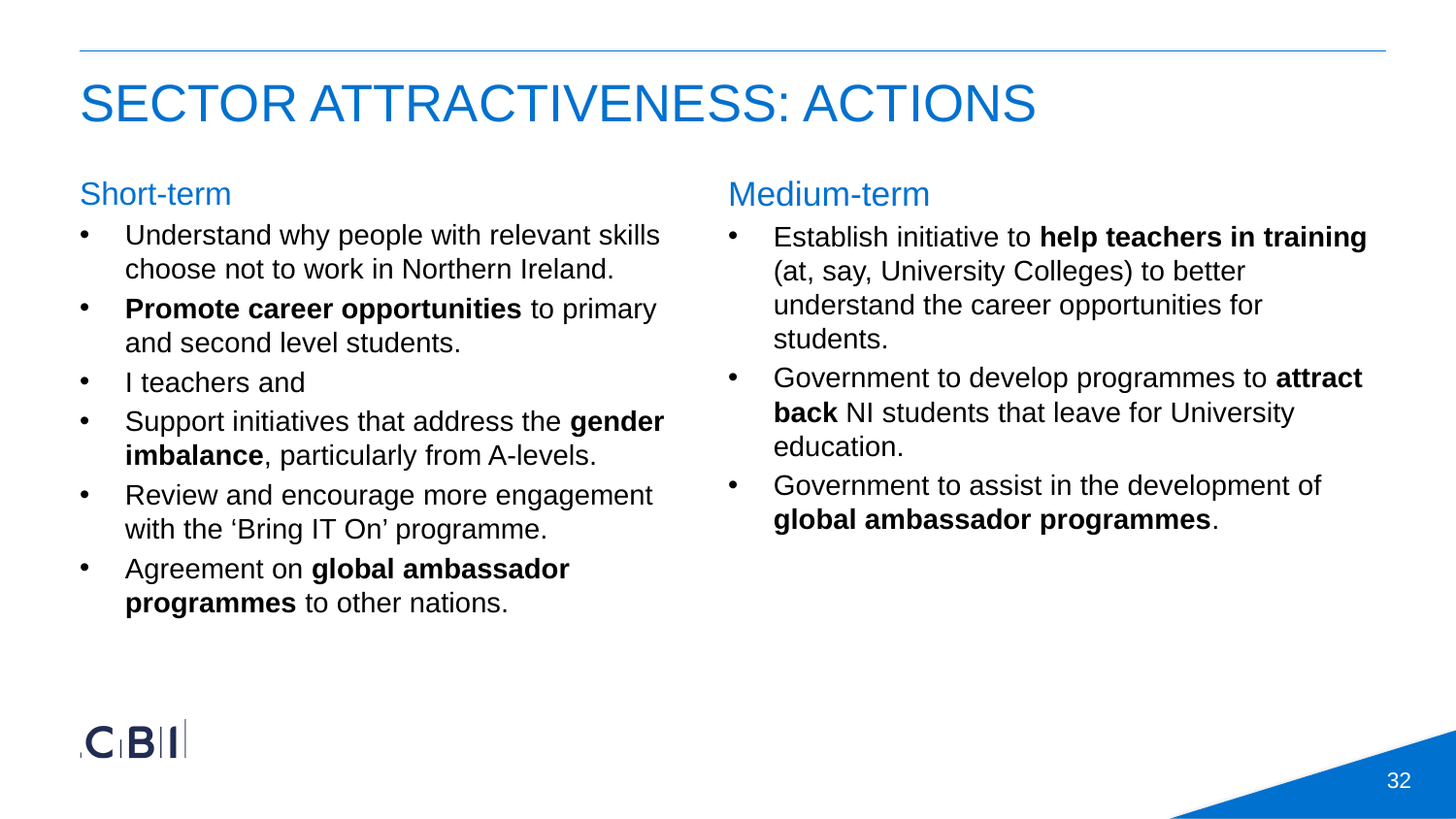

# Sector Attractiveness: Actions
Medium-term
Establish initiative to help teachers in training (at, say, University Colleges) to better understand the career opportunities for students.
Government to develop programmes to attract back NI students that leave for University education.
Government to assist in the development of global ambassador programmes.
Short-term
Understand why people with relevant skills choose not to work in Northern Ireland.
Promote career opportunities to primary and second level students.
I teachers and
Support initiatives that address the gender imbalance, particularly from A-levels.
Review and encourage more engagement with the ‘Bring IT On’ programme.
Agreement on global ambassador programmes to other nations.